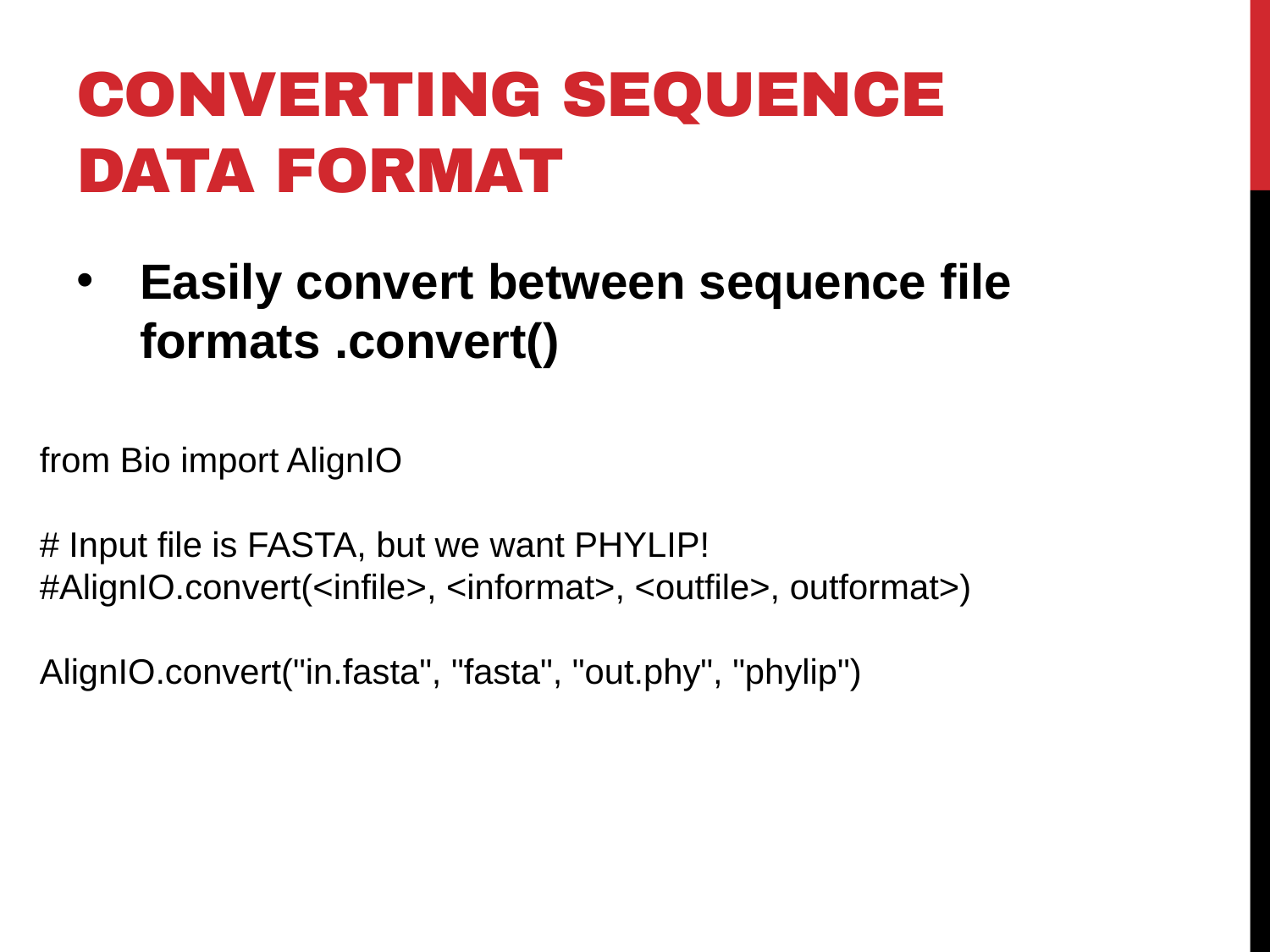

# converting sequence data format
Easily convert between sequence file formats .convert()
from Bio import AlignIO

# Input file is FASTA, but we want PHYLIP!
#AlignIO.convert(<infile>, <informat>, <outfile>, outformat>)

AlignIO.convert("in.fasta", "fasta", "out.phy", "phylip")